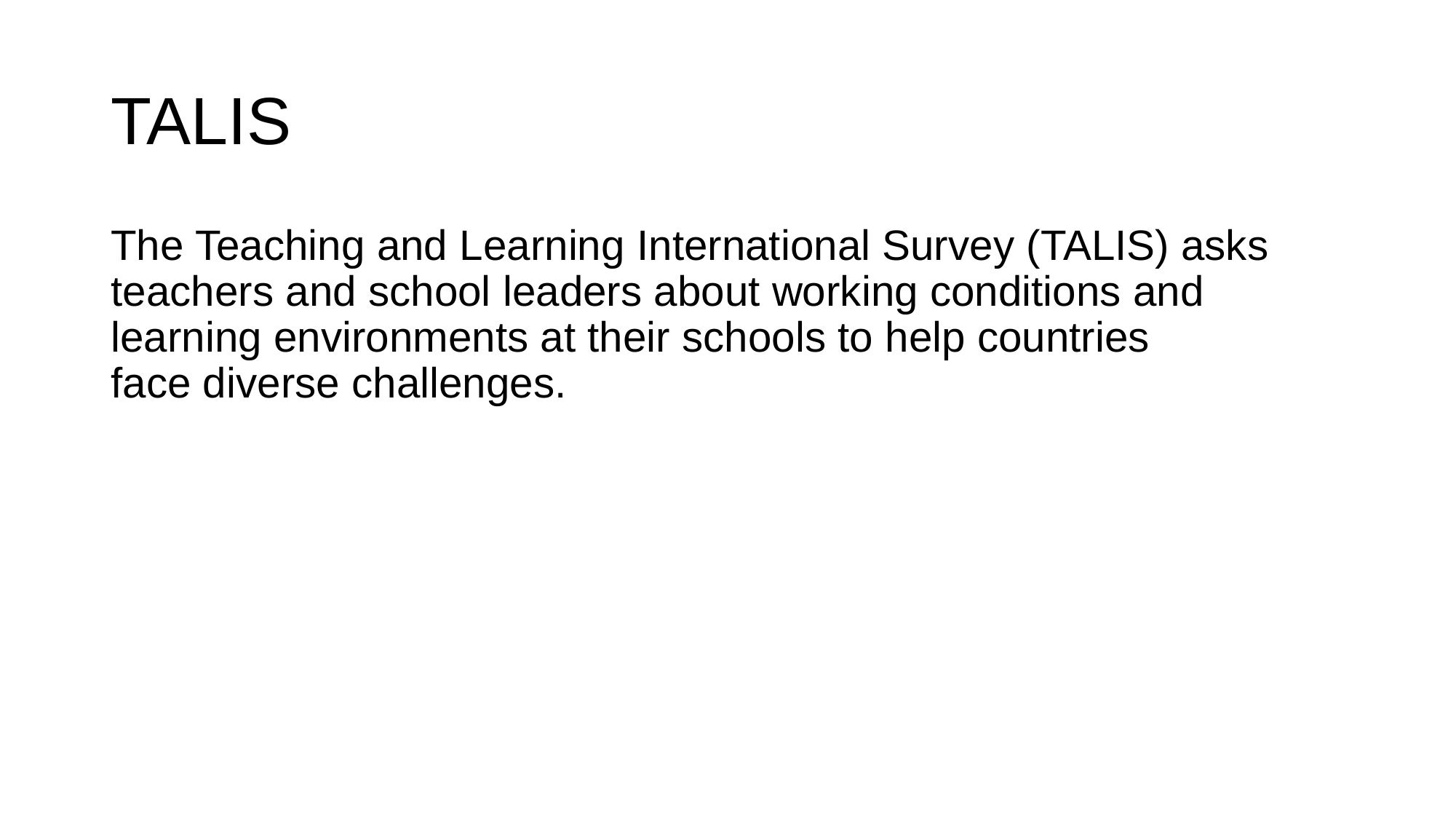

# TALIS
The Teaching and Learning International Survey (TALIS) asks teachers and school leaders about working conditions and learning environments at their schools to help countries face diverse challenges.